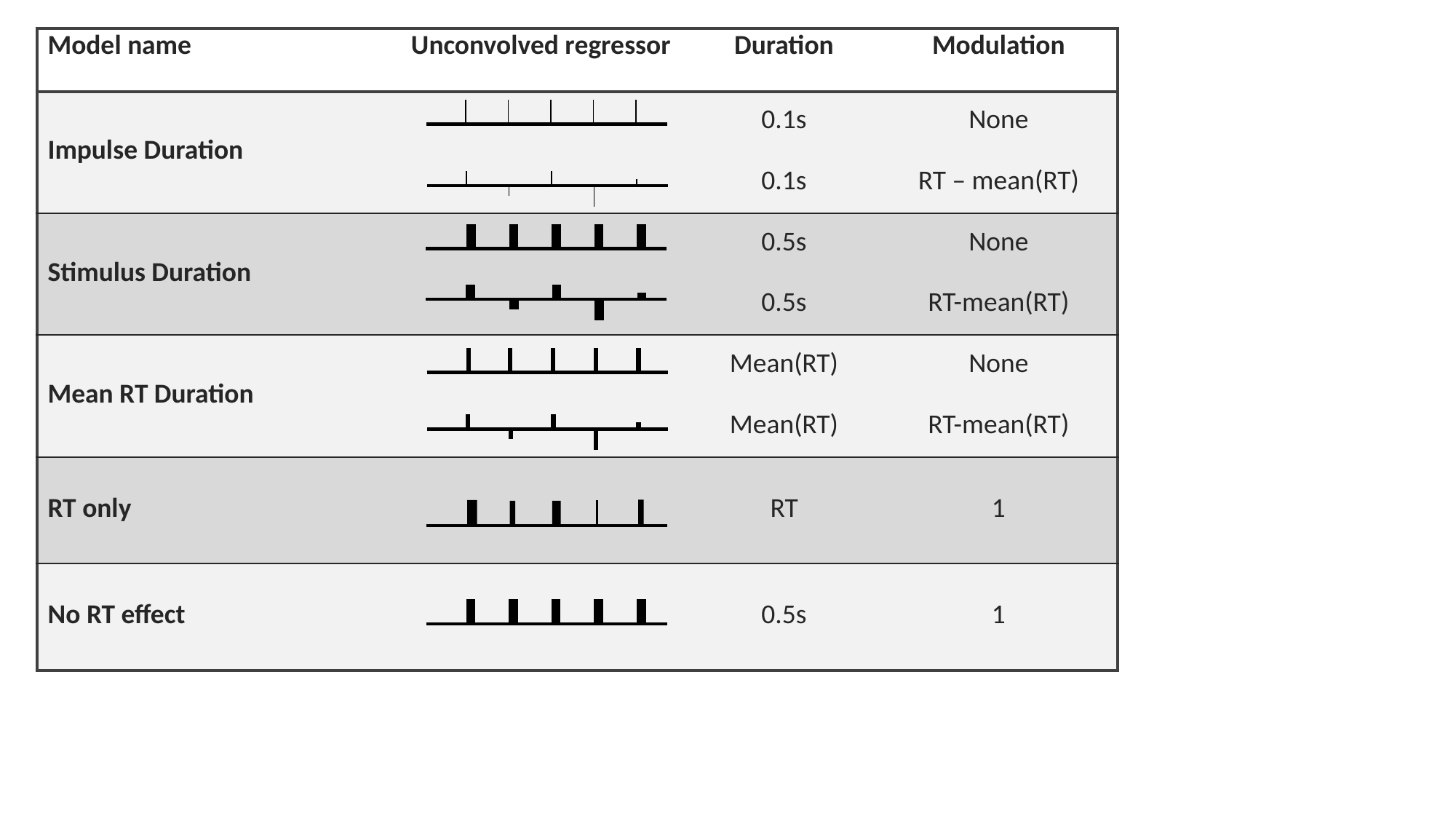

| Model name | Unconvolved regressor | Duration | Modulation |
| --- | --- | --- | --- |
| Impulse Duration |  | 0.1s | None |
|  |  | 0.1s | RT – mean(RT) |
| Stimulus Duration |  | 0.5s | None |
|  |  | 0.5s | RT-mean(RT) |
| Mean RT Duration |  | Mean(RT) | None |
|  |  | Mean(RT) | RT-mean(RT) |
| RT only |  | RT | 1 |
| No RT effect |  | 0.5s | 1 |